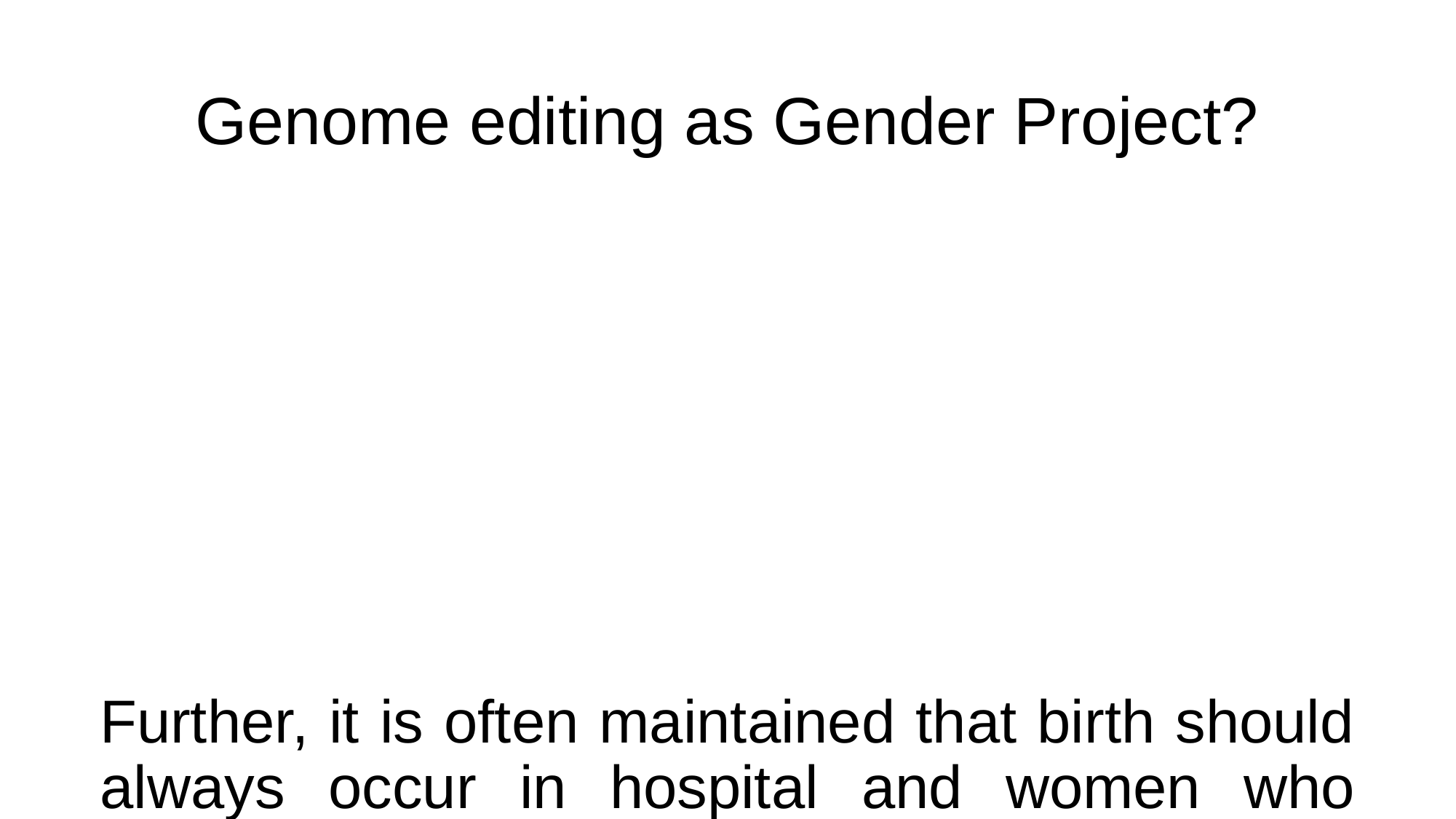

# Genome editing as Gender Project?

Further, it is often maintained that birth should always occur in hospital and women who choose labour and birth at home or in a maternity home put their own interests before the unborn child’s: so they are bad mothers.